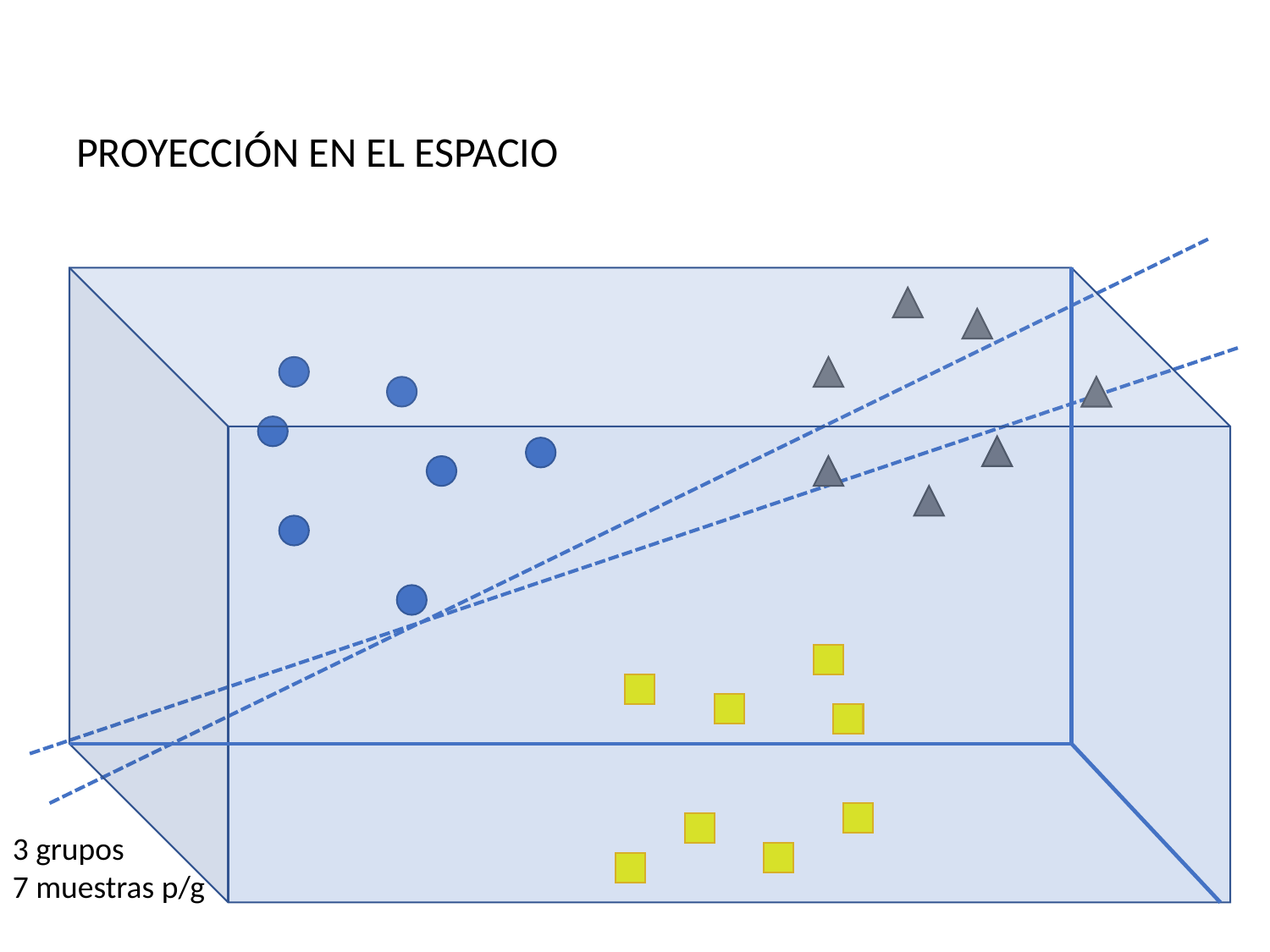

# PROYECCIÓN EN EL ESPACIO

3 grupos
7 muestras p/g